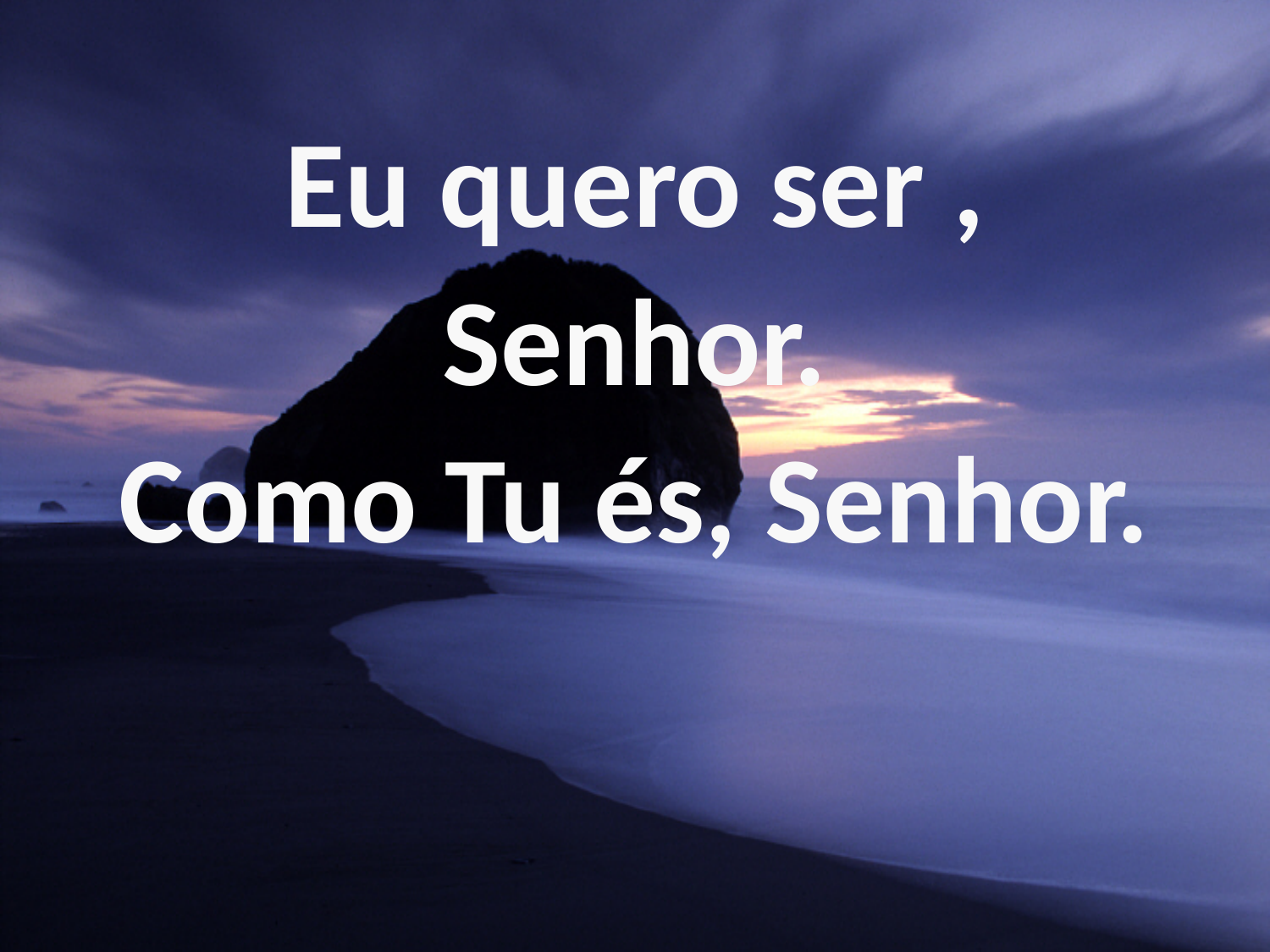

Eu quero ser ,
Senhor.
Como Tu és, Senhor.